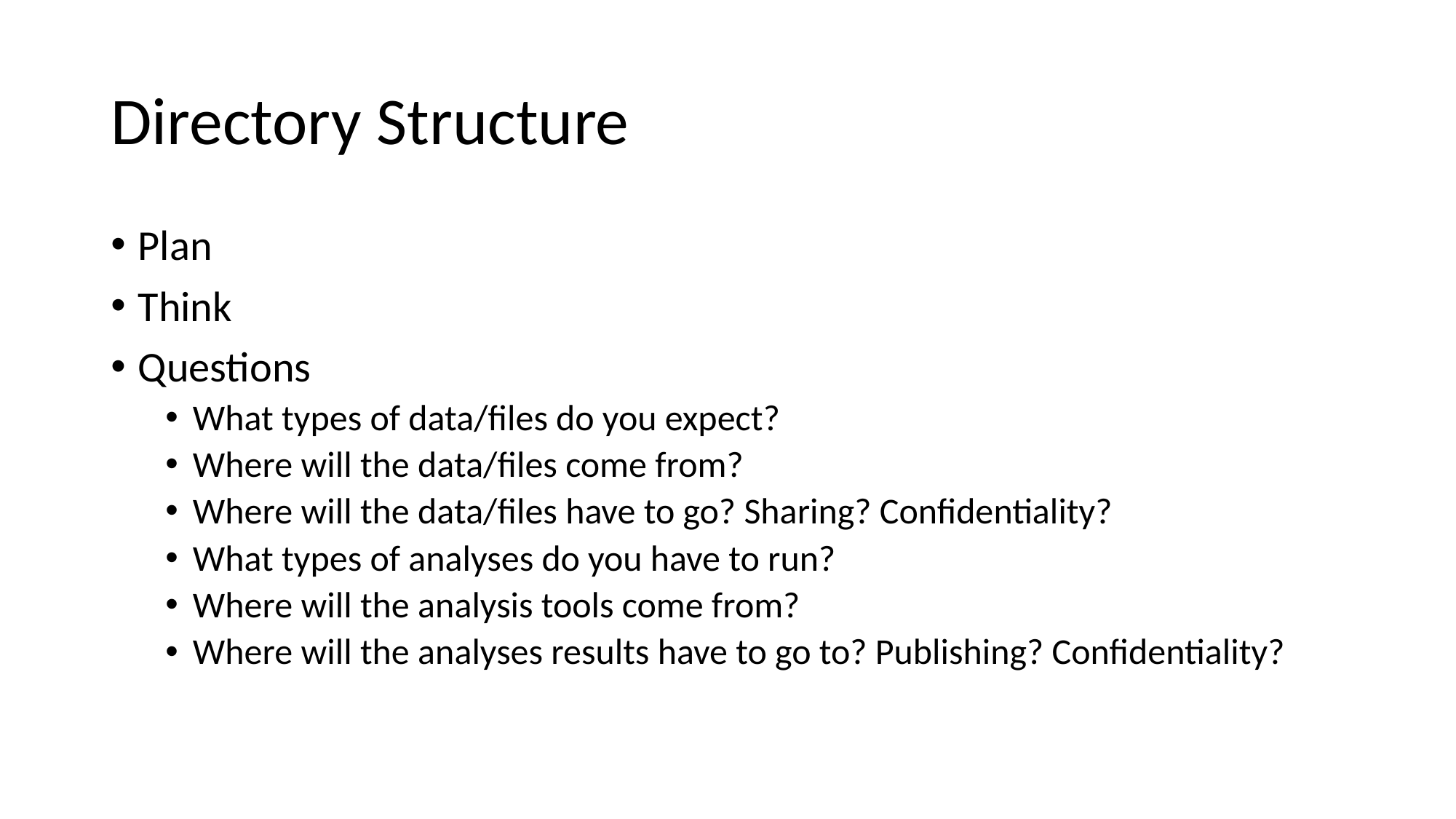

# Directory Structure
Plan
Think
Questions
What types of data/files do you expect?
Where will the data/files come from?
Where will the data/files have to go? Sharing? Confidentiality?
What types of analyses do you have to run?
Where will the analysis tools come from?
Where will the analyses results have to go to? Publishing? Confidentiality?